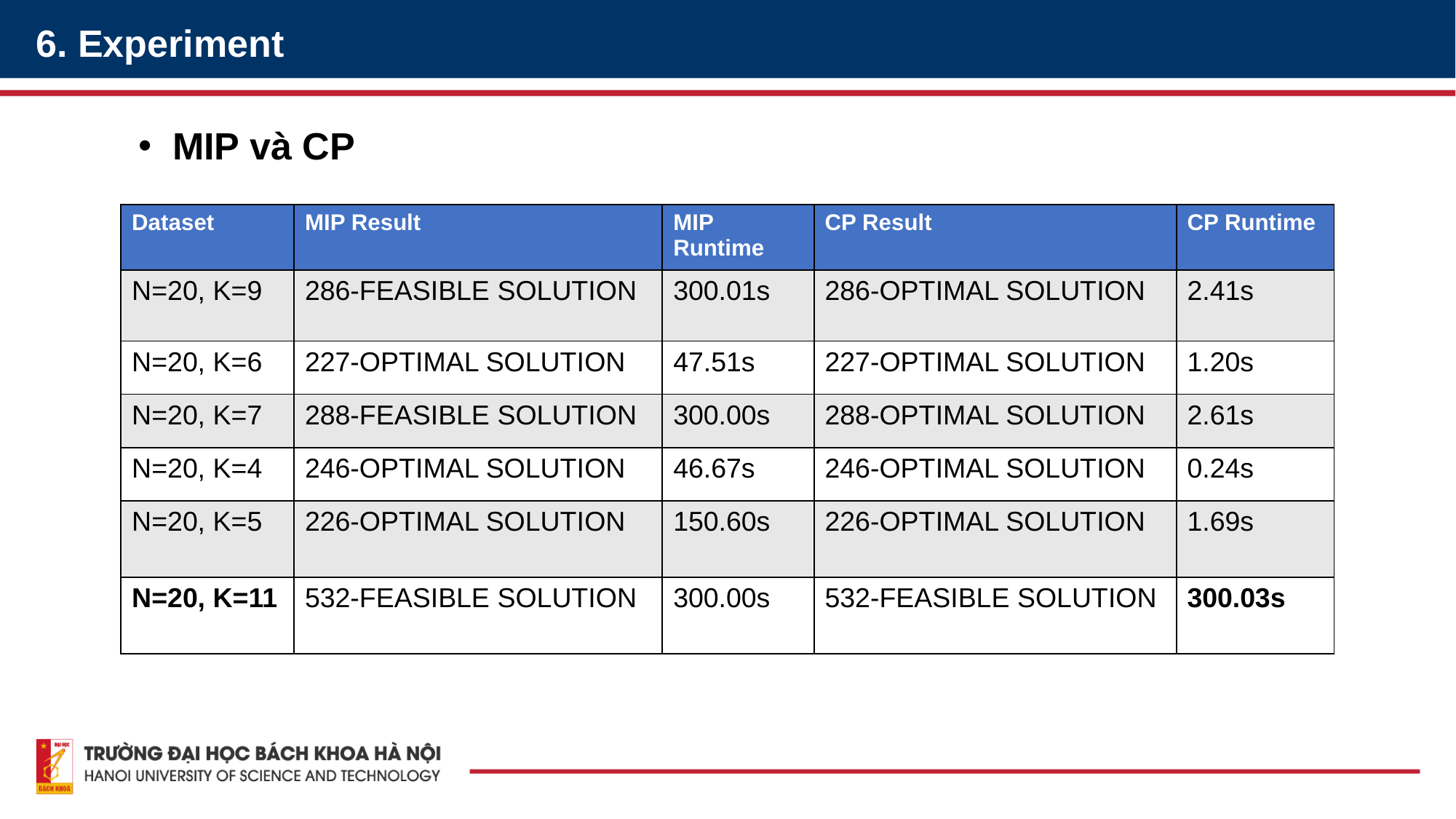

6. Experiment
MIP và CP
| Dataset | MIP Result | MIP Runtime | CP Result | CP Runtime |
| --- | --- | --- | --- | --- |
| N=20, K=9 | 286-FEASIBLE SOLUTION | 300.01s | 286-OPTIMAL SOLUTION | 2.41s |
| N=20, K=6 | 227-OPTIMAL SOLUTION | 47.51s | 227-OPTIMAL SOLUTION | 1.20s |
| N=20, K=7 | 288-FEASIBLE SOLUTION | 300.00s | 288-OPTIMAL SOLUTION | 2.61s |
| N=20, K=4 | 246-OPTIMAL SOLUTION | 46.67s | 246-OPTIMAL SOLUTION | 0.24s |
| N=20, K=5 | 226-OPTIMAL SOLUTION | 150.60s | 226-OPTIMAL SOLUTION | 1.69s |
| N=20, K=11 | 532-FEASIBLE SOLUTION | 300.00s | 532-FEASIBLE SOLUTION | 300.03s |